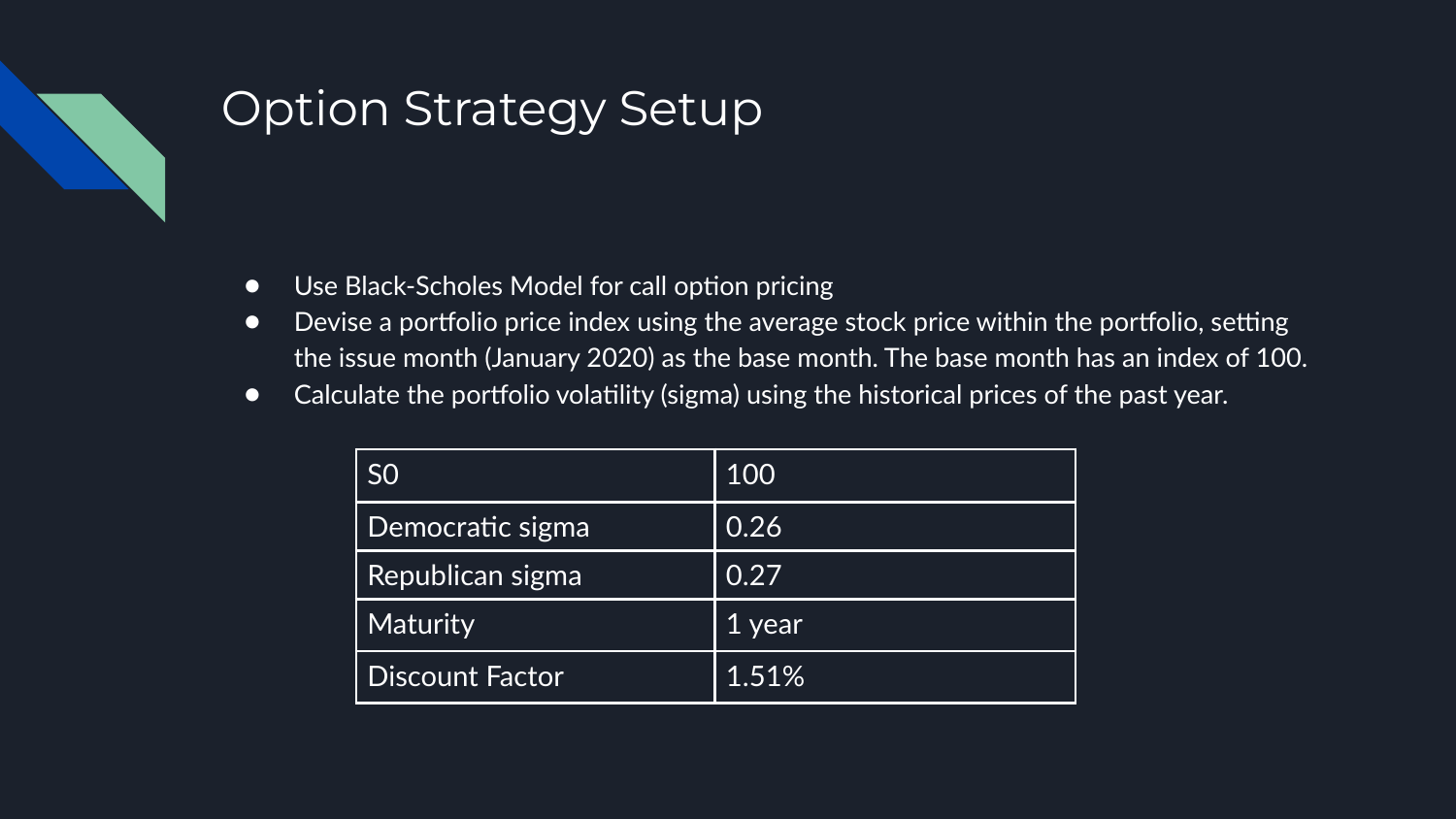

# Option Strategy Setup
Use Black-Scholes Model for call option pricing
Devise a portfolio price index using the average stock price within the portfolio, setting the issue month (January 2020) as the base month. The base month has an index of 100.
Calculate the portfolio volatility (sigma) using the historical prices of the past year.

| S0 | 100 |
| --- | --- |
| Democratic sigma | 0.26 |
| Republican sigma | 0.27 |
| Maturity | 1 year |
| Discount Factor | 1.51% |